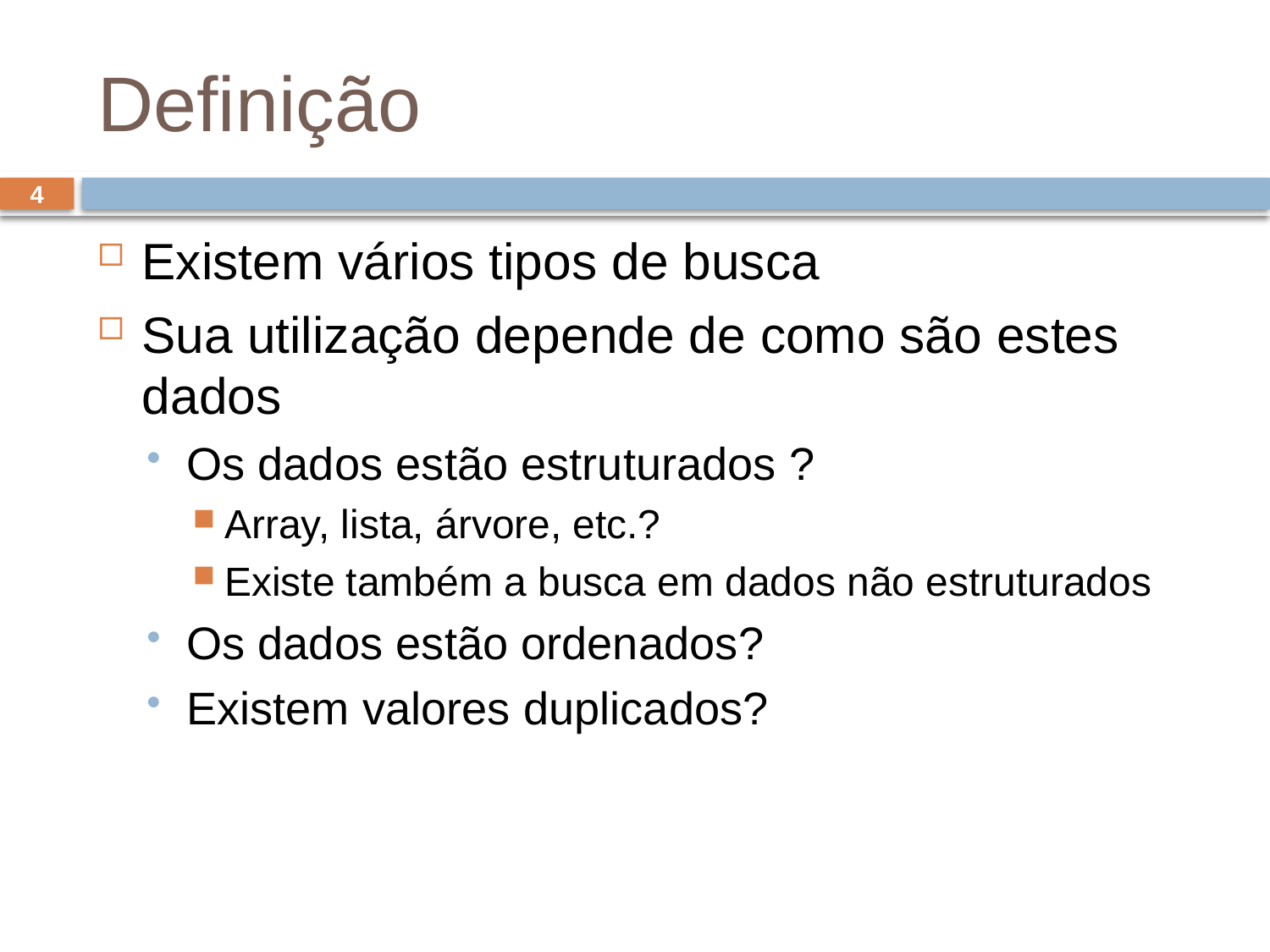

# Definição
4
Existem vários tipos de busca
Sua utilização depende de como são estes dados
Os dados estão estruturados ?
Array, lista, árvore, etc.?
Existe também a busca em dados não estruturados
Os dados estão ordenados?
Existem valores duplicados?